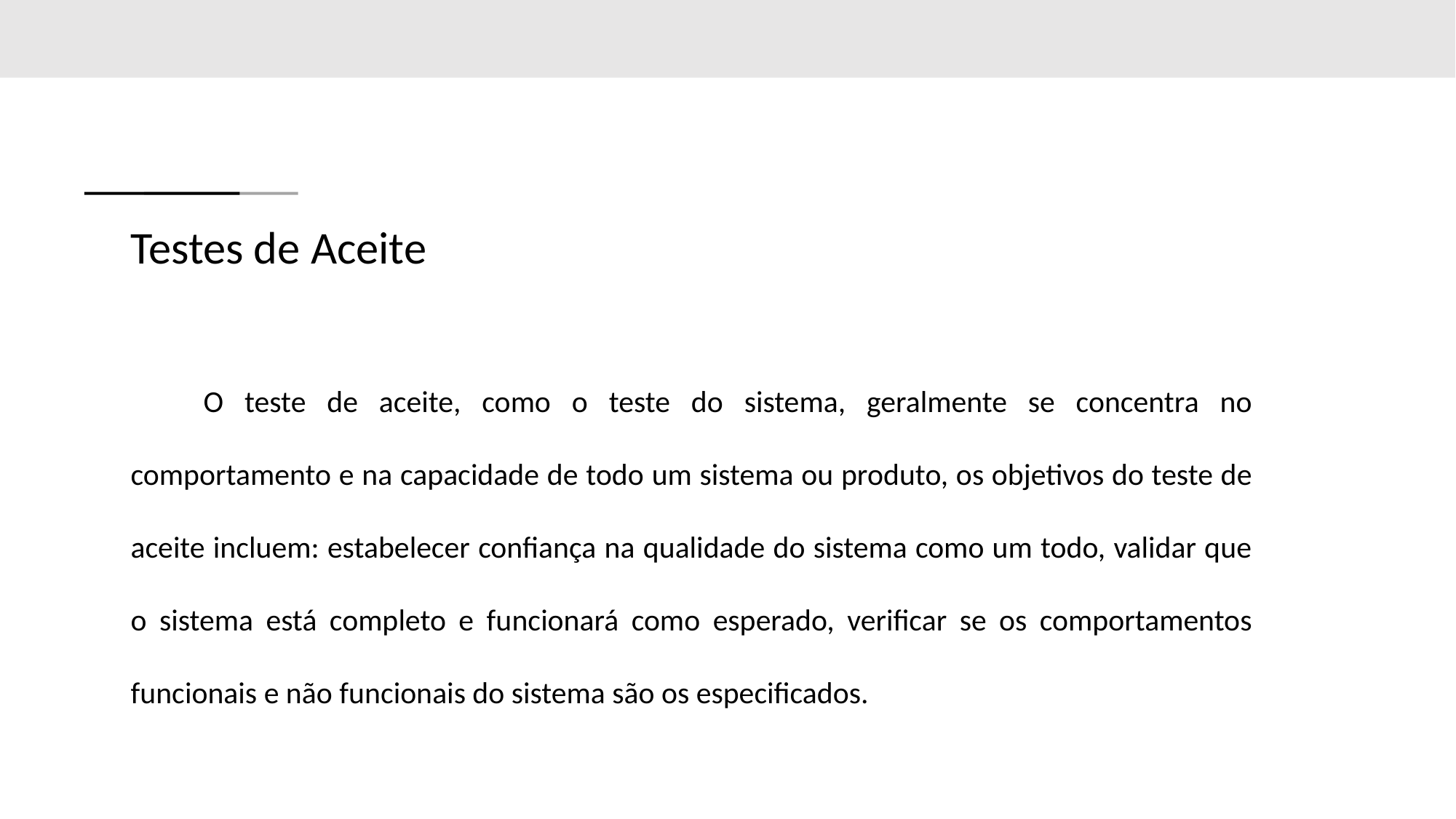

# Testes de Aceite
O teste de aceite, como o teste do sistema, geralmente se concentra no comportamento e na capacidade de todo um sistema ou produto, os objetivos do teste de aceite incluem: estabelecer confiança na qualidade do sistema como um todo, validar que o sistema está completo e funcionará como esperado, verificar se os comportamentos funcionais e não funcionais do sistema são os especificados.